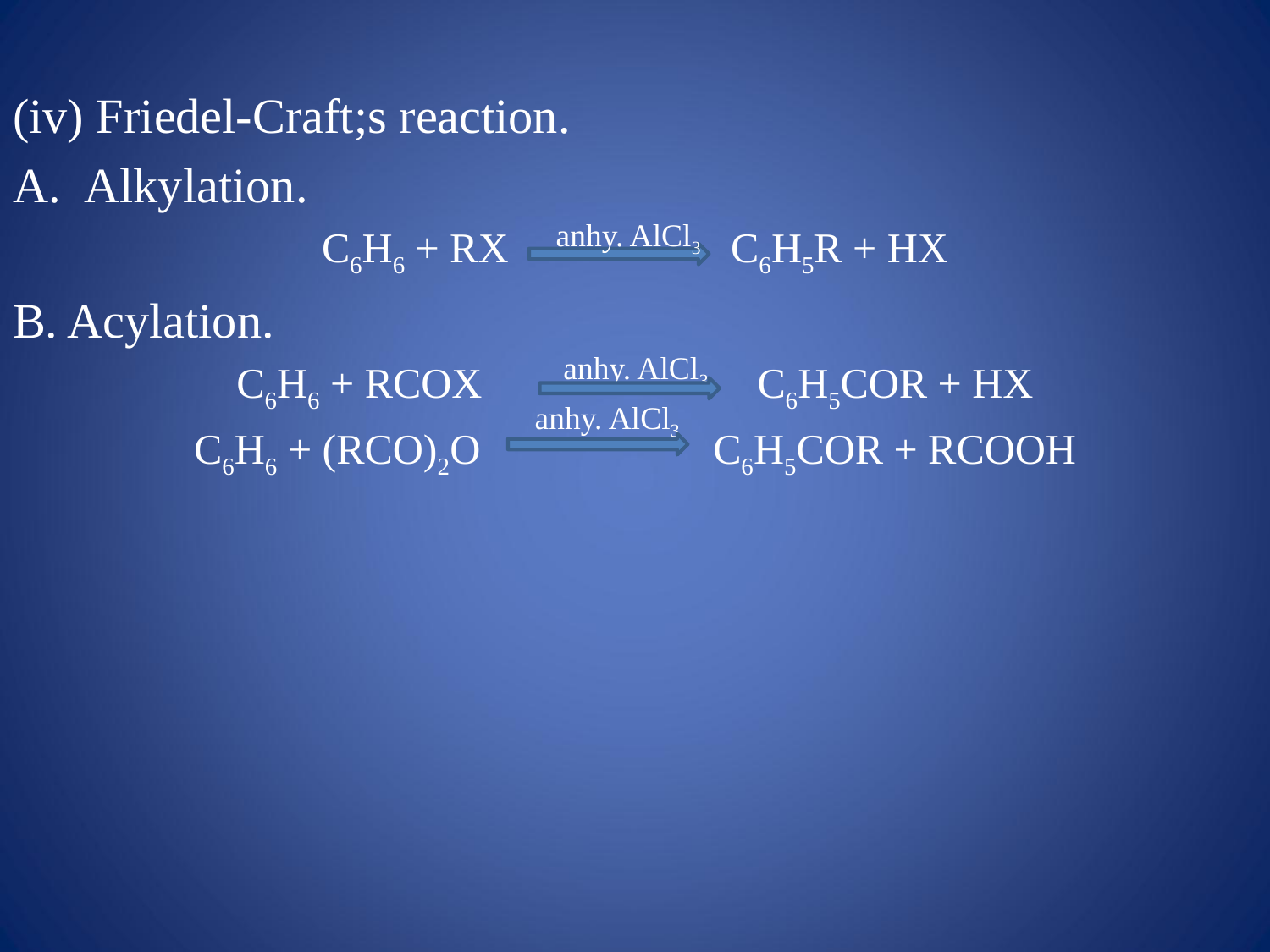

(iv) Friedel-Craft;s reaction.
Alkylation.
C6H6 + RX                     C6H5R + HX
B. Acylation.
C6H6 + RCOX                          C6H5COR + HX
C6H6 + (RCO)2O                      C6H5COR + RCOOH

 anhy. AlCl3

 anhy. AlCl3

 anhy. AlCl3